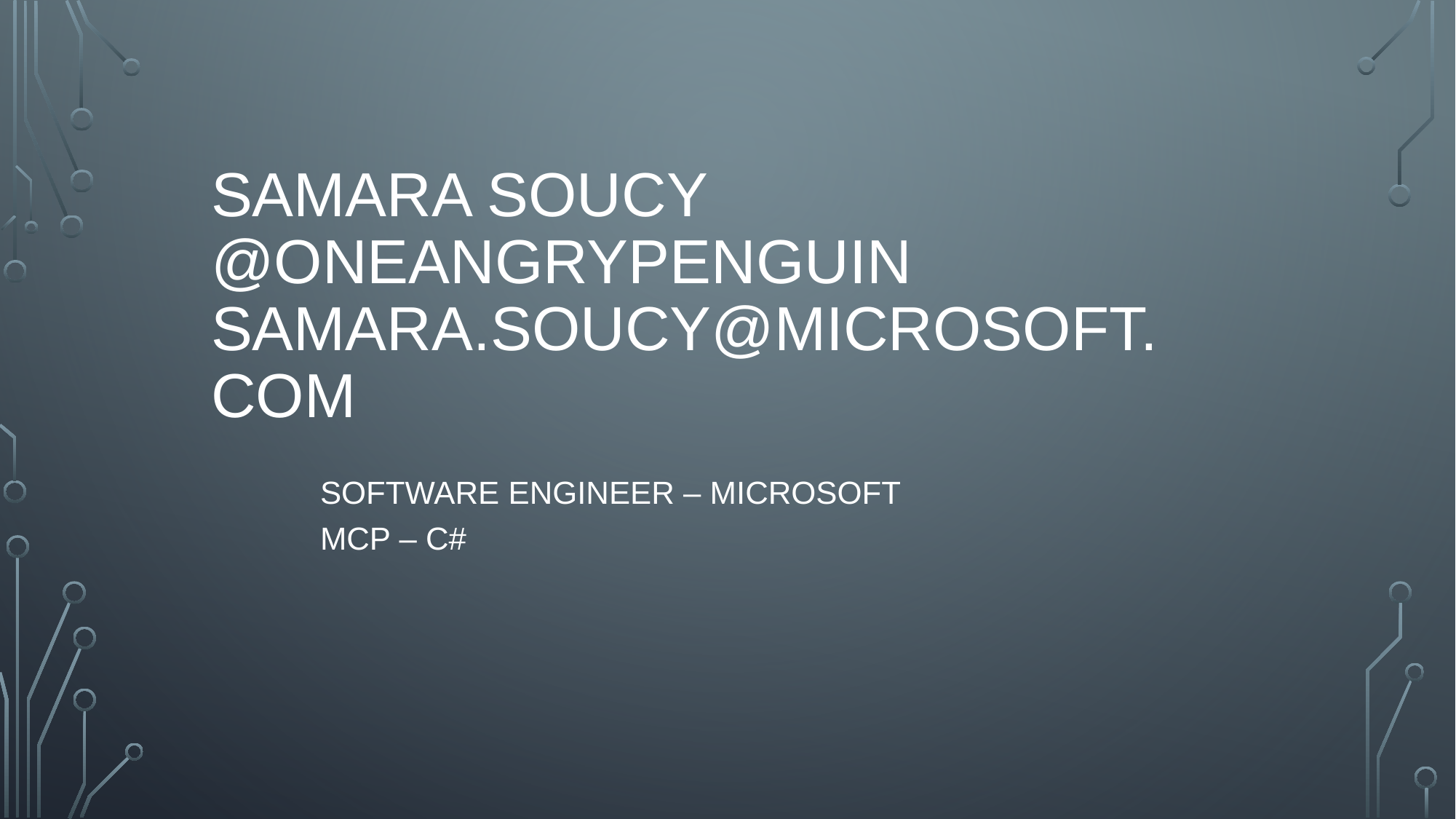

# Samara Soucy @oneangrypenguin samara.soucy@microsoft.com
	Software Engineer – Microsoft
	MCP – C#